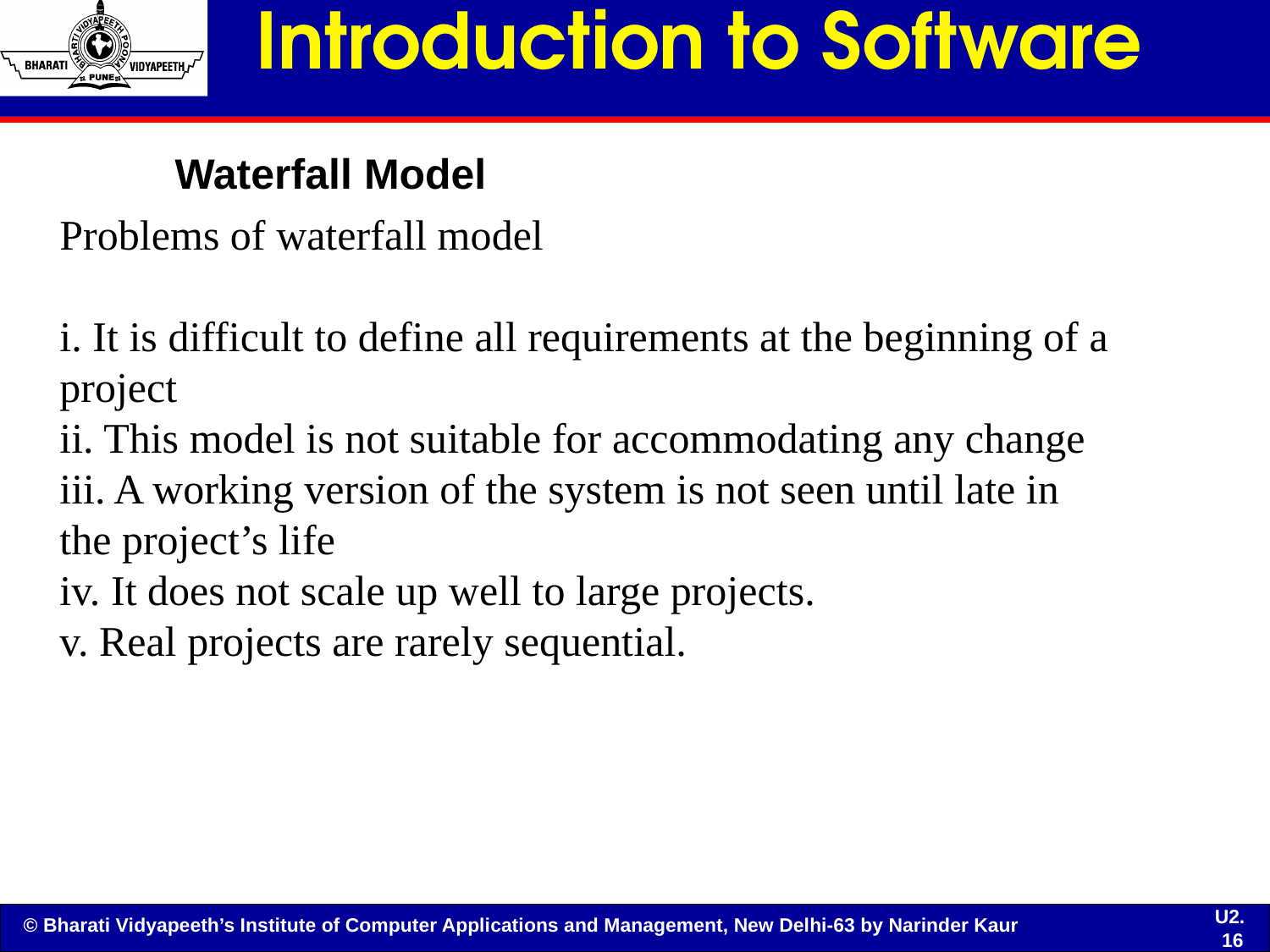

# Introduction to Software
Waterfall Model
Problems of waterfall model

i. It is difficult to define all requirements at the beginning of a
project
ii. This model is not suitable for accommodating any change
iii. A working version of the system is not seen until late in
the project’s life
iv. It does not scale up well to large projects.
v. Real projects are rarely sequential.